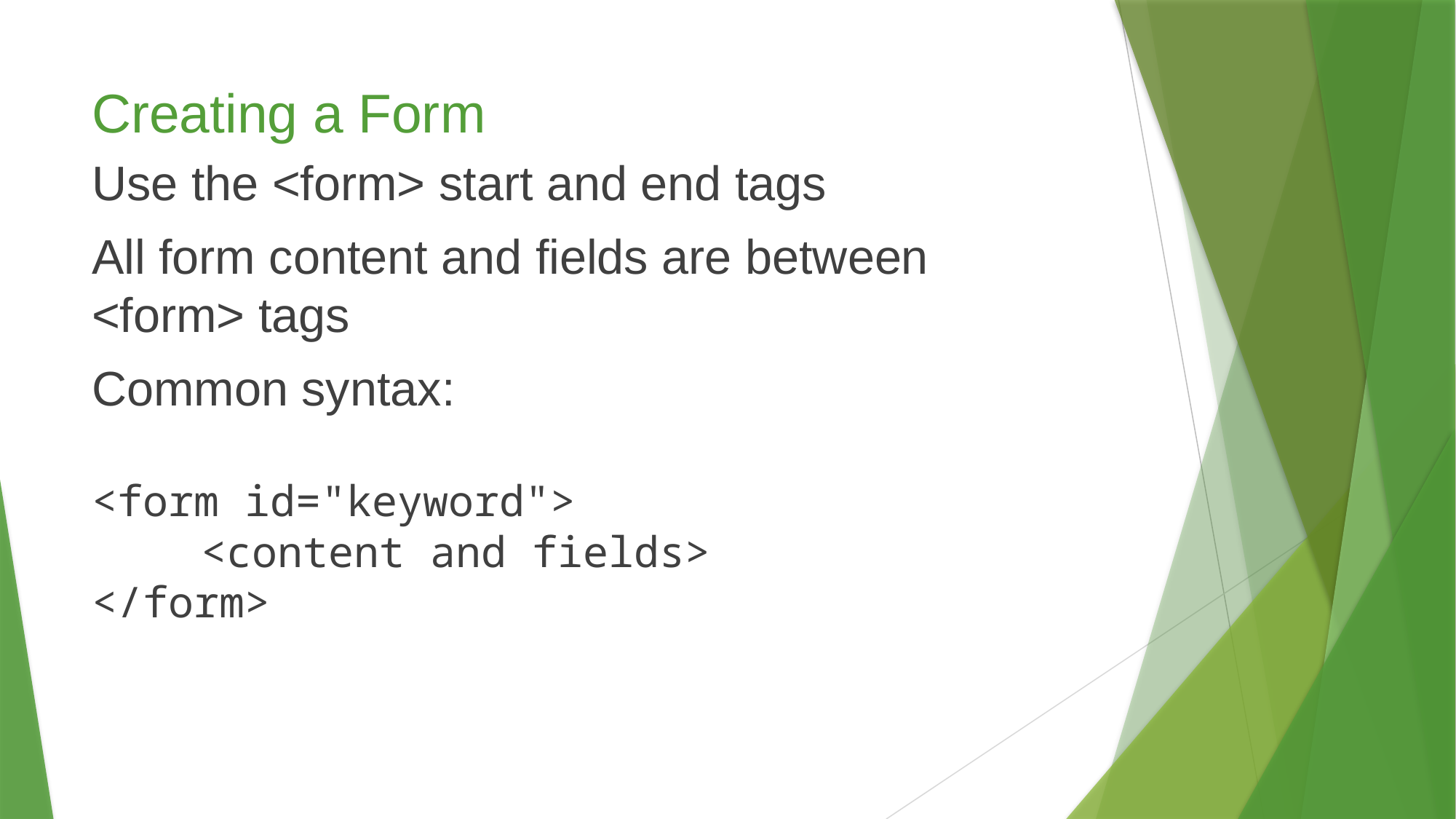

# Creating a Form
Use the <form> start and end tags
All form content and fields are between <form> tags
Common syntax:
<form id="keyword">
	<content and fields>
</form>